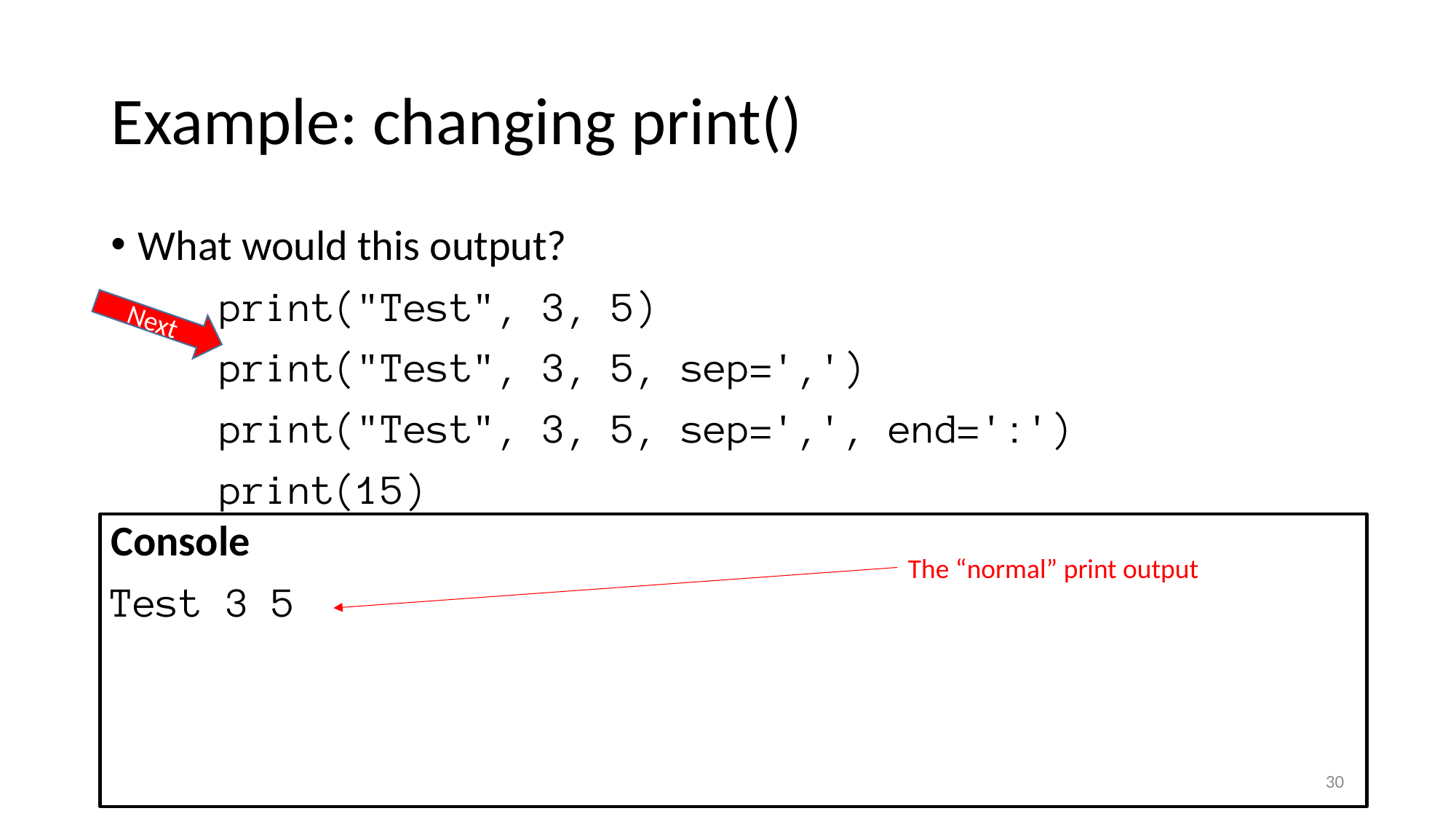

# Example: changing print()
What would this output?
	print("Test", 3, 5)
	print("Test", 3, 5, sep=',')
	print("Test", 3, 5, sep=',', end=':')
	print(15)

Next
Console
Test 3 5

The “normal” print output
30